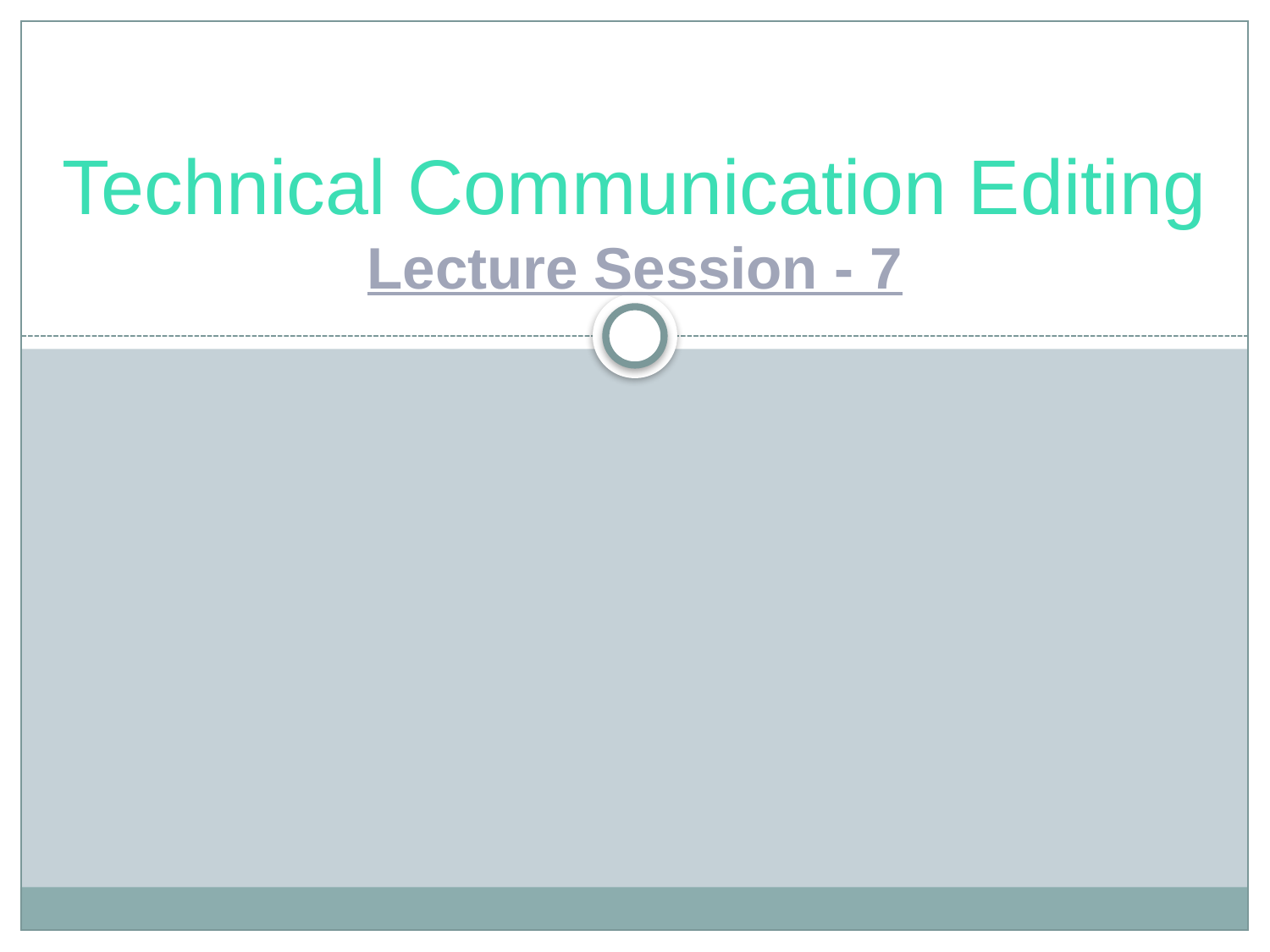

# Technical Communication Editing Lecture Session - 7